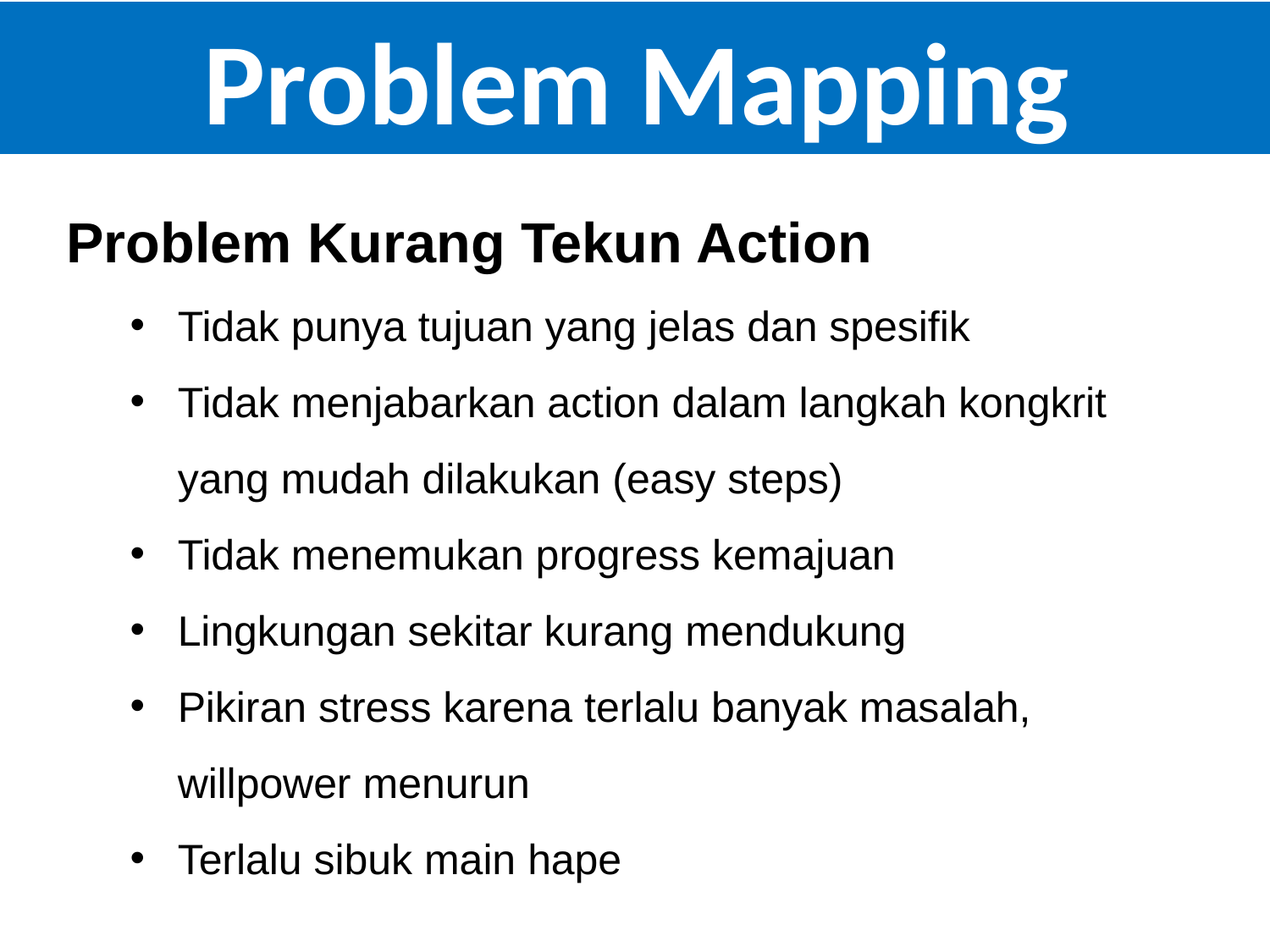

Problem Mapping
Problem Kurang Tekun Action
Tidak punya tujuan yang jelas dan spesifik
Tidak menjabarkan action dalam langkah kongkrit yang mudah dilakukan (easy steps)
Tidak menemukan progress kemajuan
Lingkungan sekitar kurang mendukung
Pikiran stress karena terlalu banyak masalah, willpower menurun
Terlalu sibuk main hape